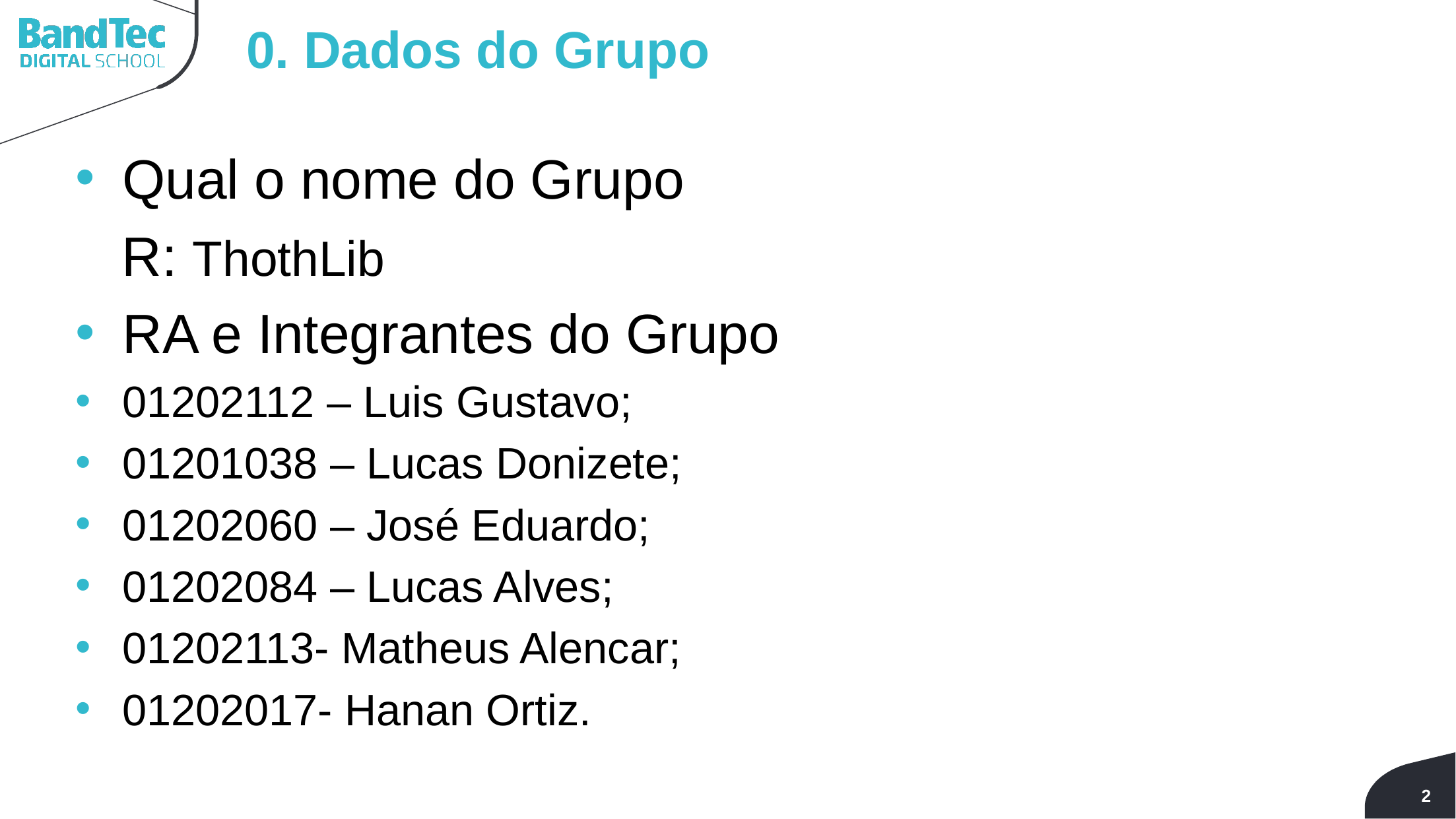

0. Dados do Grupo
Qual o nome do Grupo
   R: ThothLib
RA e Integrantes do Grupo
01202112 – Luis Gustavo;
01201038 – Lucas Donizete;
01202060 – José Eduardo;
01202084 – Lucas Alves;
01202113- Matheus Alencar;
01202017- Hanan Ortiz.

2